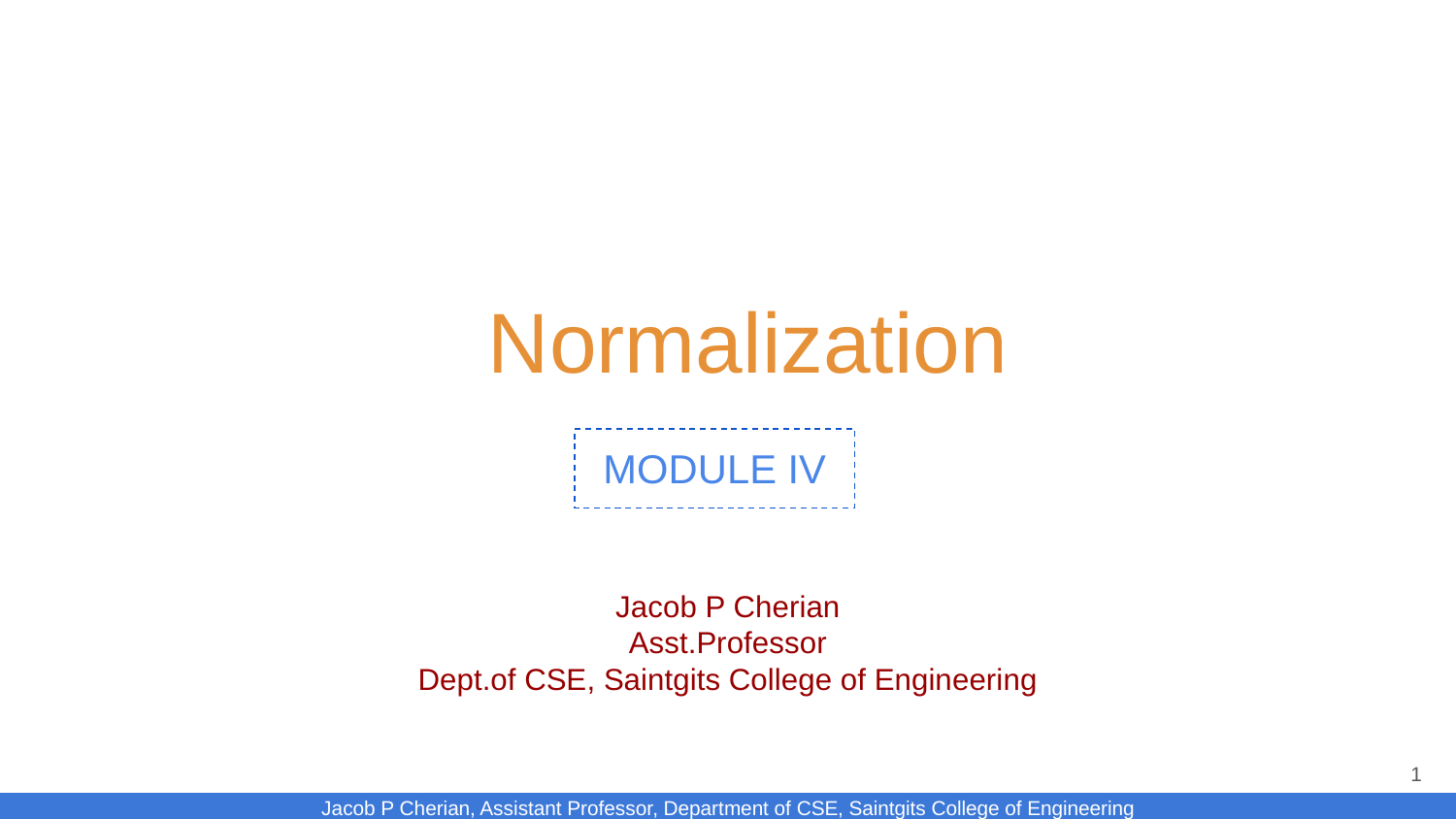

# Normalization
MODULE IV
Jacob P Cherian
Asst.Professor
Dept.of CSE, Saintgits College of Engineering

1